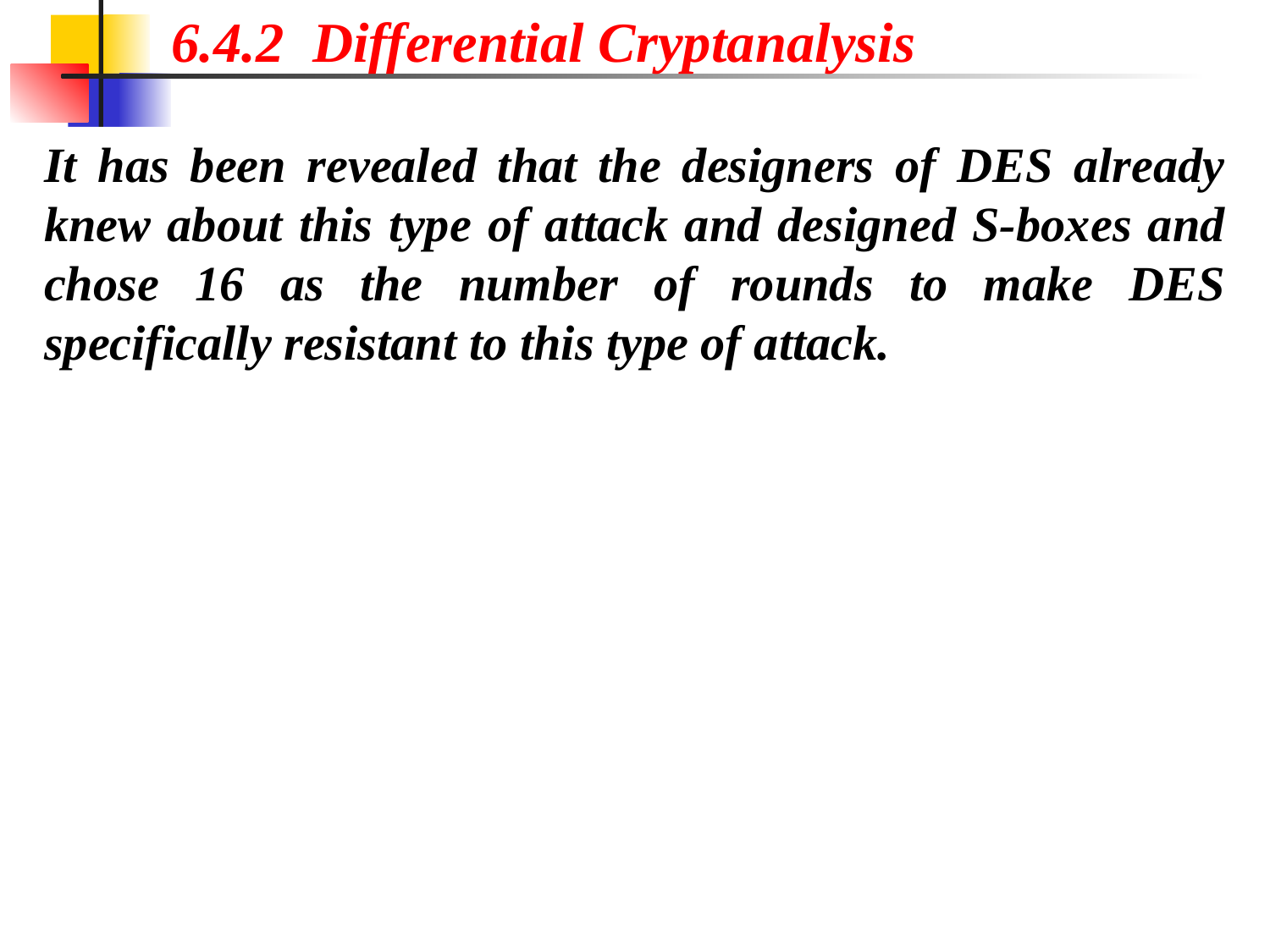

6.4.2  Differential Cryptanalysis

It has been revealed that the designers of DES already knew about this type of attack and designed S-boxes and chose 16 as the number of rounds to make DES specifically resistant to this type of attack.